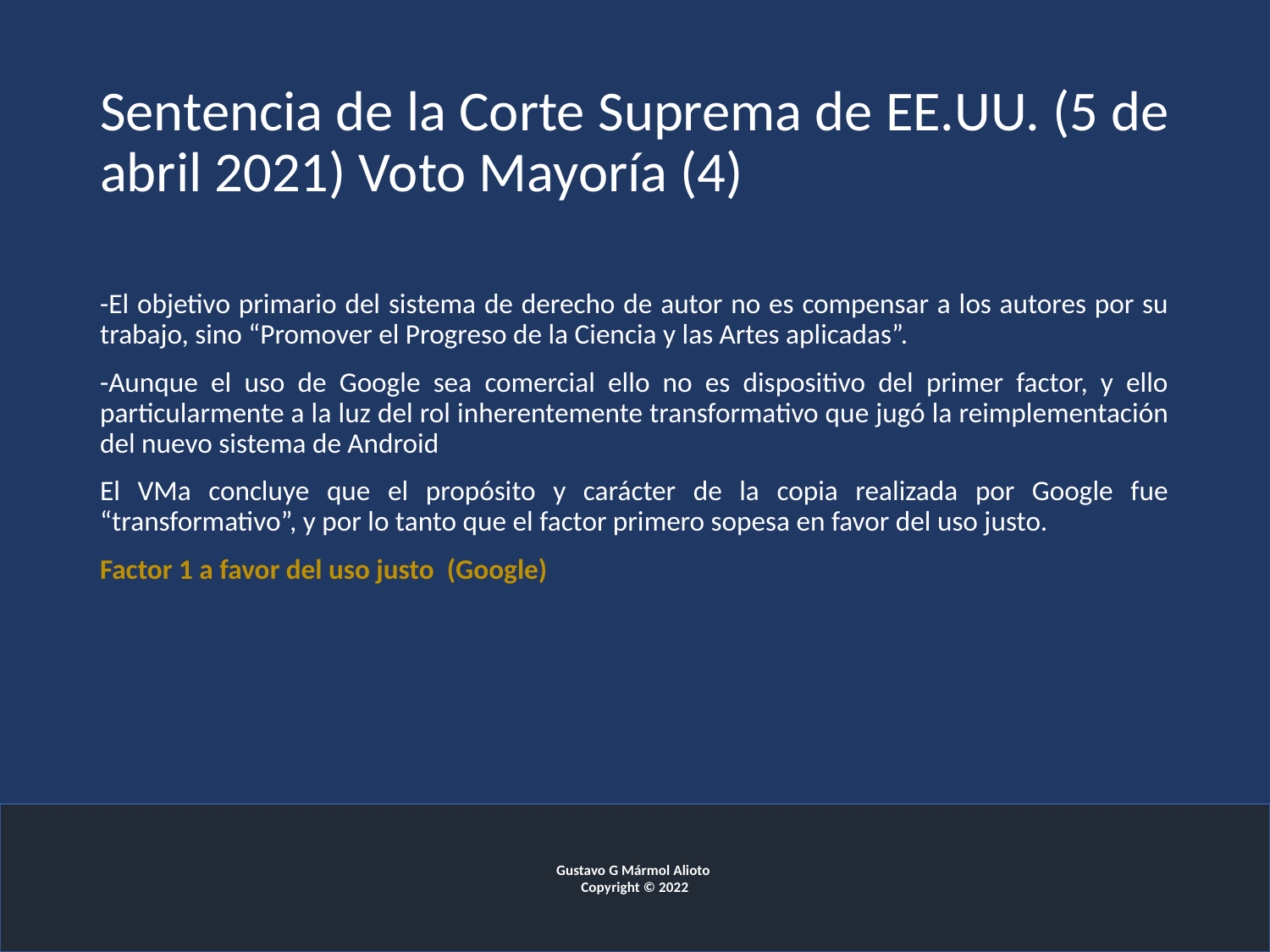

# Sentencia de la Corte Suprema de EE.UU. (5 de abril 2021) Voto Mayoría (4)

-El objetivo primario del sistema de derecho de autor no es compensar a los autores por su trabajo, sino “Promover el Progreso de la Ciencia y las Artes aplicadas”.
-Aunque el uso de Google sea comercial ello no es dispositivo del primer factor, y ello particularmente a la luz del rol inherentemente transformativo que jugó la reimplementación del nuevo sistema de Android
El VMa concluye que el propósito y carácter de la copia realizada por Google fue “transformativo”, y por lo tanto que el factor primero sopesa en favor del uso justo.
Factor 1 a favor del uso justo  (Google)

Gustavo G Mármol Alioto
Copyright © 2022